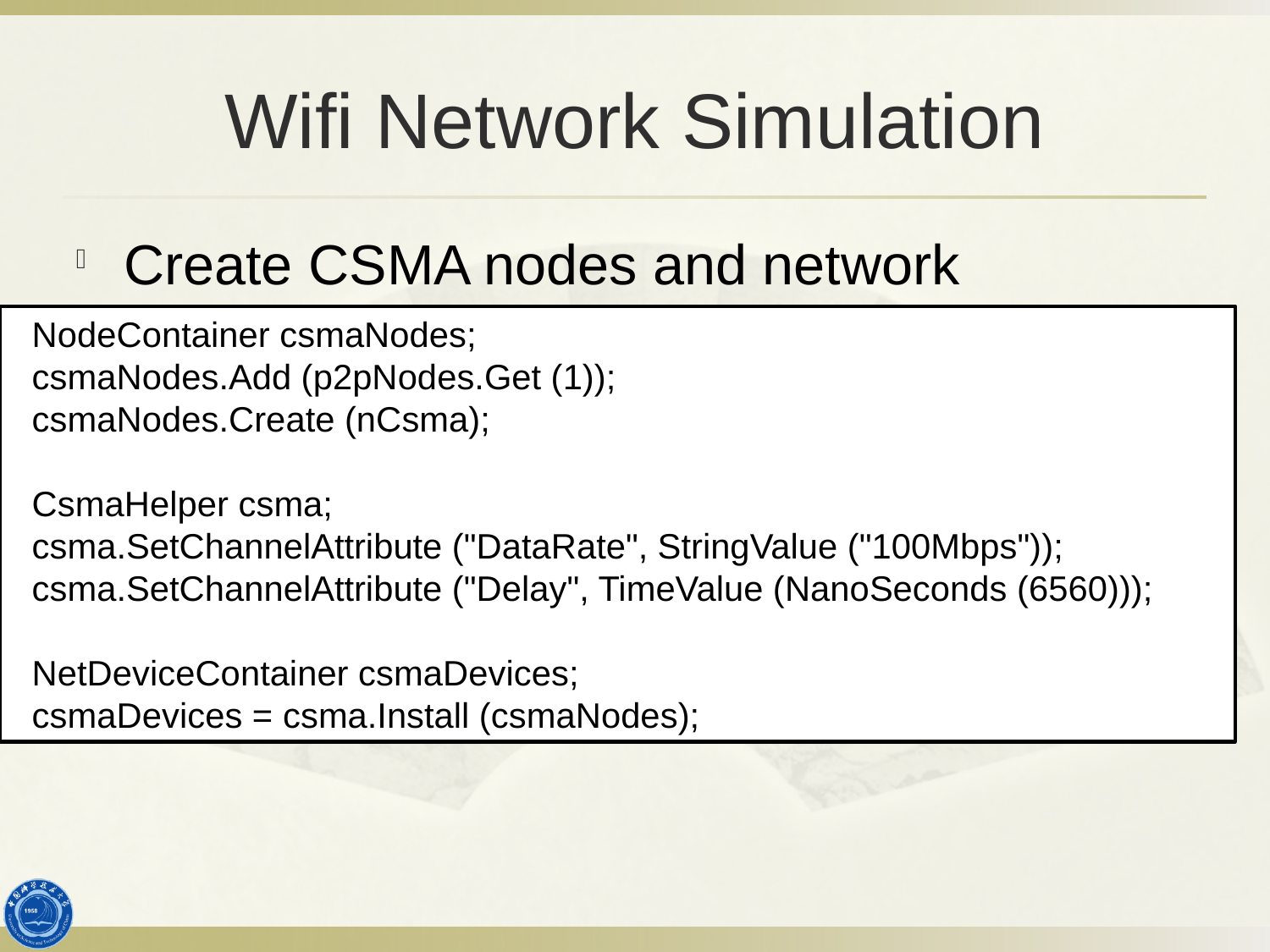

# Wifi Network Simulation
Create CSMA nodes and network
  NodeContainer csmaNodes;
  csmaNodes.Add (p2pNodes.Get (1));
  csmaNodes.Create (nCsma);

  CsmaHelper csma;
  csma.SetChannelAttribute ("DataRate", StringValue ("100Mbps"));
  csma.SetChannelAttribute ("Delay", TimeValue (NanoSeconds (6560)));

  NetDeviceContainer csmaDevices;
  csmaDevices = csma.Install (csmaNodes);